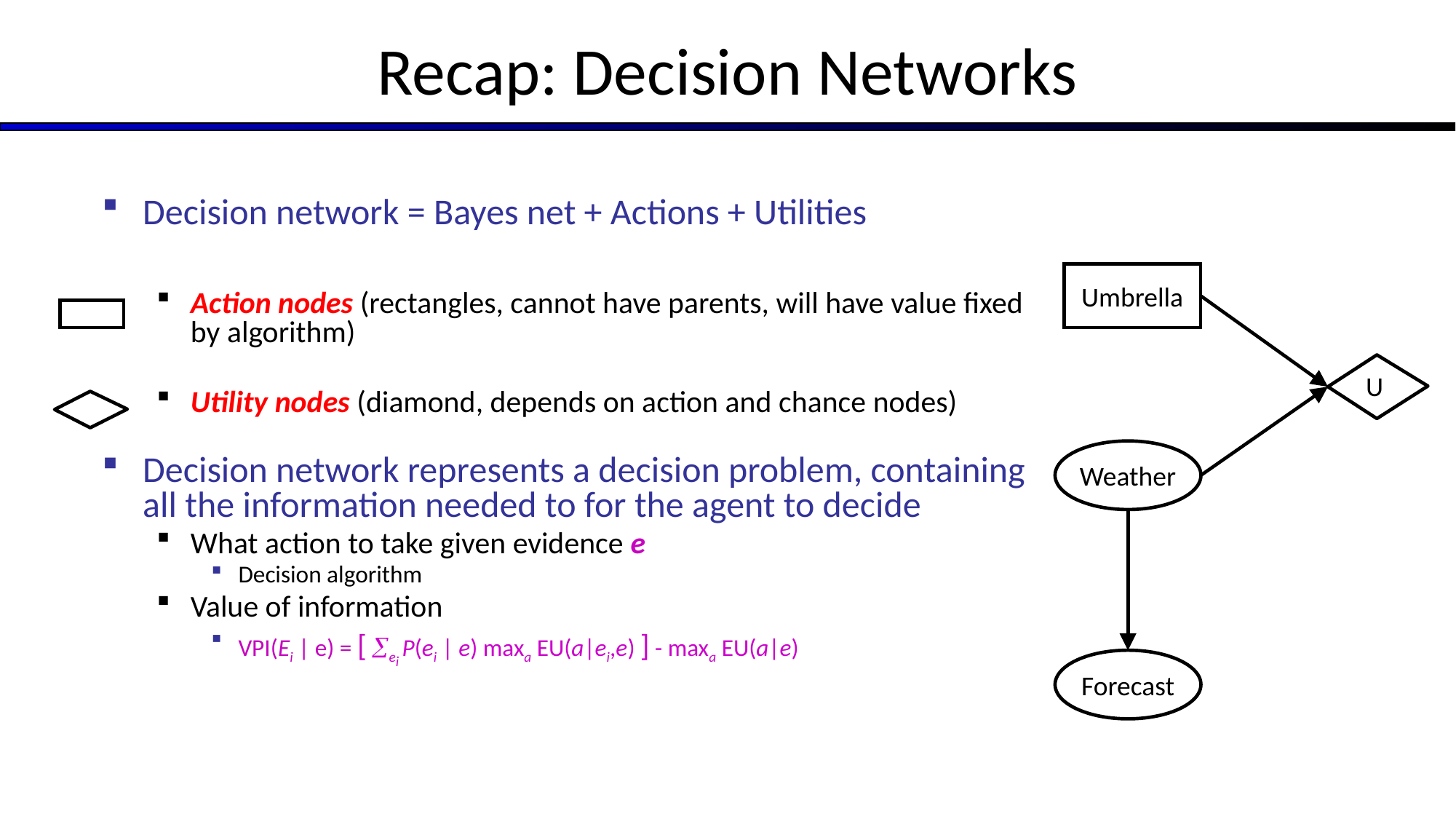

# Recap: Decision Networks
Decision network = Bayes net + Actions + Utilities

Action nodes (rectangles, cannot have parents, will have value fixed by algorithm)

Utility nodes (diamond, depends on action and chance nodes)
Decision network represents a decision problem, containing all the information needed to for the agent to decide
What action to take given evidence e
Decision algorithm
Value of information
VPI(Ei | e) = [ ∑ei P(ei | e) maxa EU(a|ei,e) ] - maxa EU(a|e)

Umbrella

U

Weather
Forecast